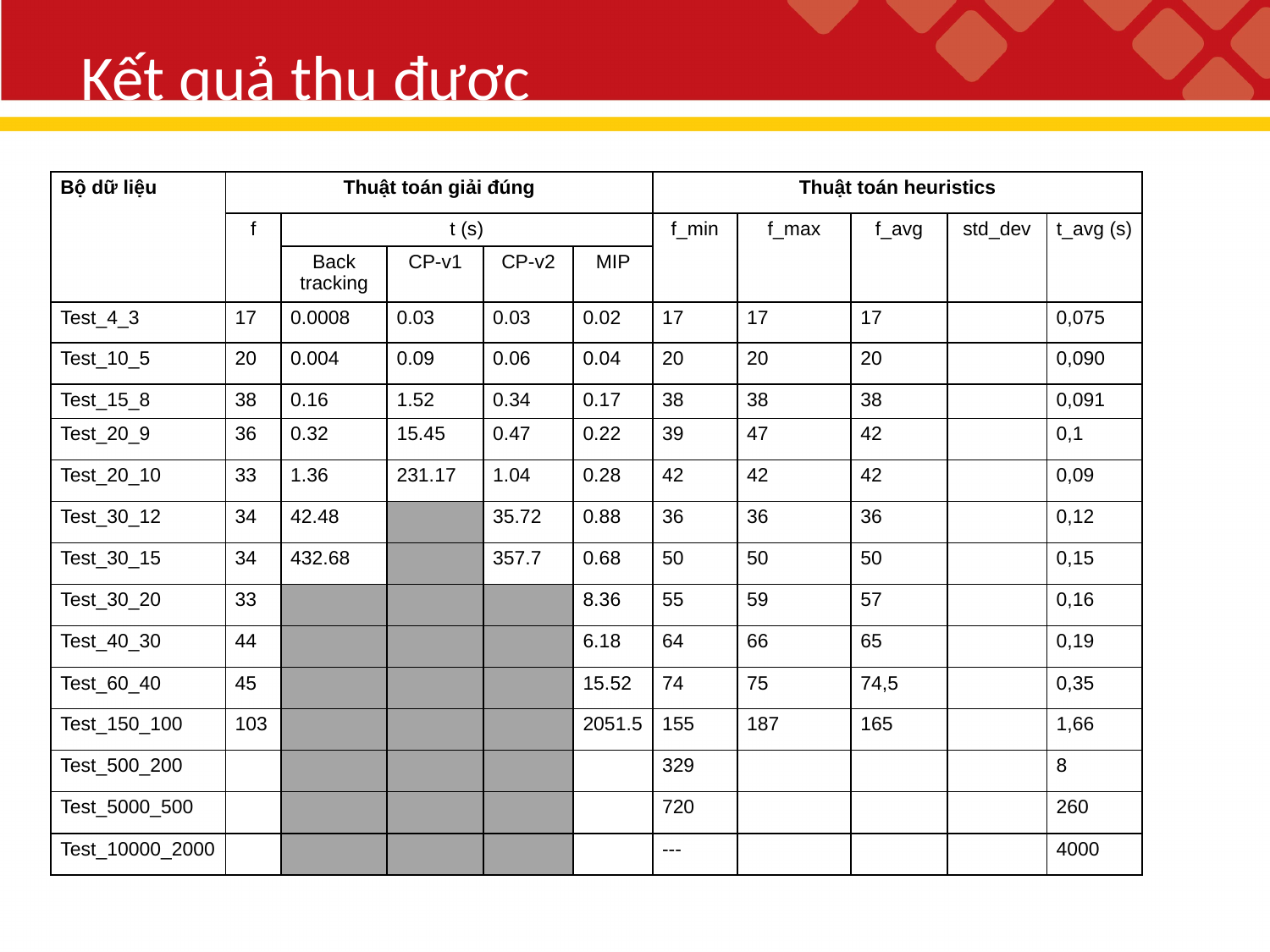

# Kết quả thu được
| Bộ dữ liệu | Thuật toán giải đúng |  |  |  |  | Thuật toán heuristics |  |  |  |  |
| --- | --- | --- | --- | --- | --- | --- | --- | --- | --- | --- |
|  | f | t (s) |  |  |  | f\_min | f\_max | f\_avg | std\_dev | t\_avg (s) |
|  |  | Back tracking | CP-v1 | CP-v2 | MIP |  |  |  |  |  |
| Test\_4\_3 | 17 | 0.0008 | 0.03 | 0.03 | 0.02 | 17 | 17 | 17 |  | 0,075 |
| Test\_10\_5 | 20 | 0.004 | 0.09 | 0.06 | 0.04 | 20 | 20 | 20 |  | 0,090 |
| Test\_15\_8 | 38 | 0.16 | 1.52 | 0.34 | 0.17 | 38 | 38 | 38 |  | 0,091 |
| Test\_20\_9 | 36 | 0.32 | 15.45 | 0.47 | 0.22 | 39 | 47 | 42 |  | 0,1 |
| Test\_20\_10 | 33 | 1.36 | 231.17 | 1.04 | 0.28 | 42 | 42 | 42 |  | 0,09 |
| Test\_30\_12 | 34 | 42.48 |  | 35.72 | 0.88 | 36 | 36 | 36 |  | 0,12 |
| Test\_30\_15 | 34 | 432.68 |  | 357.7 | 0.68 | 50 | 50 | 50 |  | 0,15 |
| Test\_30\_20 | 33 |  |  |  | 8.36 | 55 | 59 | 57 |  | 0,16 |
| Test\_40\_30 | 44 |  |  |  | 6.18 | 64 | 66 | 65 |  | 0,19 |
| Test\_60\_40 | 45 |  |  |  | 15.52 | 74 | 75 | 74,5 |  | 0,35 |
| Test\_150\_100 | 103 |  |  |  | 2051.5 | 155 | 187 | 165 |  | 1,66 |
| Test\_500\_200 |  |  |  |  |  | 329 |  |  |  | 8 |
| Test\_5000\_500 |  |  |  |  |  | 720 |  |  |  | 260 |
| Test\_10000\_2000 |  |  |  |  |  | --- |  |  |  | 4000 |